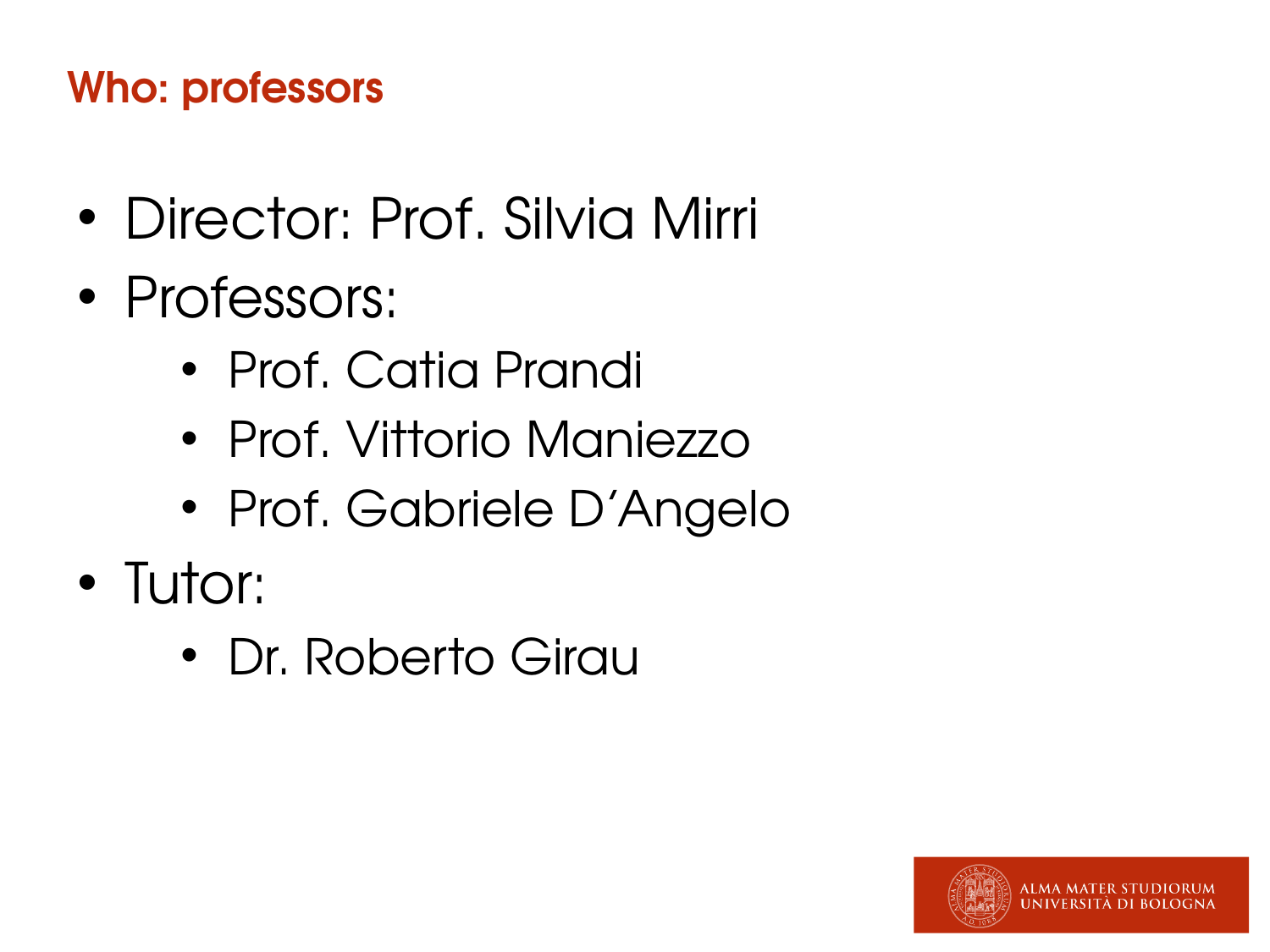

Who: professors
Director: Prof. Silvia Mirri
Professors:
Prof. Catia Prandi
Prof. Vittorio Maniezzo
Prof. Gabriele D’Angelo
Tutor:
Dr. Roberto Girau